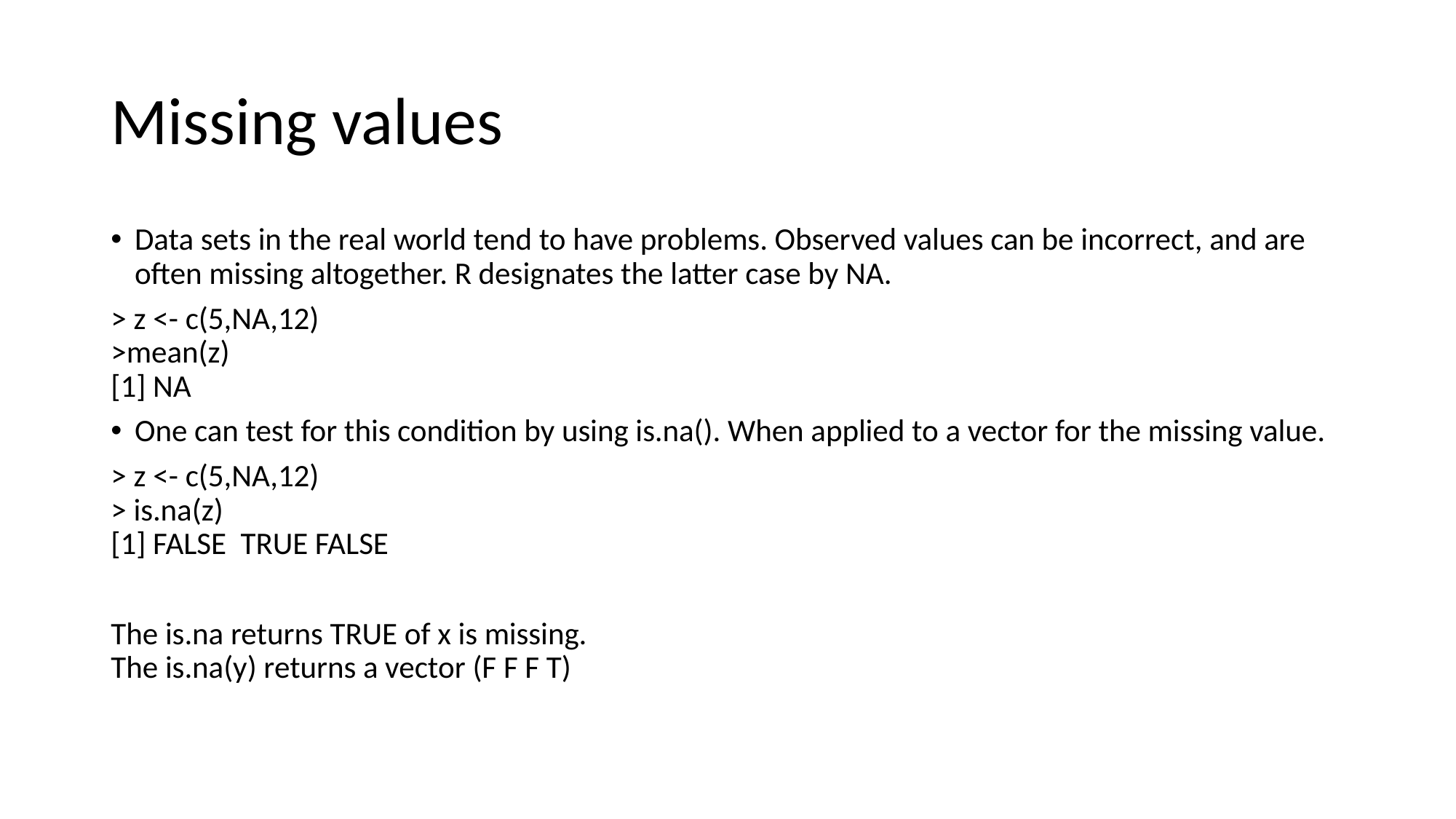

# Missing values
Data sets in the real world tend to have problems. Observed values can be incorrect, and are often missing altogether. R designates the latter case by NA.
> z <- c(5,NA,12)
>mean(z)
[1] NA
One can test for this condition by using is.na(). When applied to a vector for the missing value.
> z <- c(5,NA,12)
> is.na(z)
[1] FALSE  TRUE FALSE

The is.na returns TRUE of x is missing.
The is.na(y) returns a vector (F F F T)